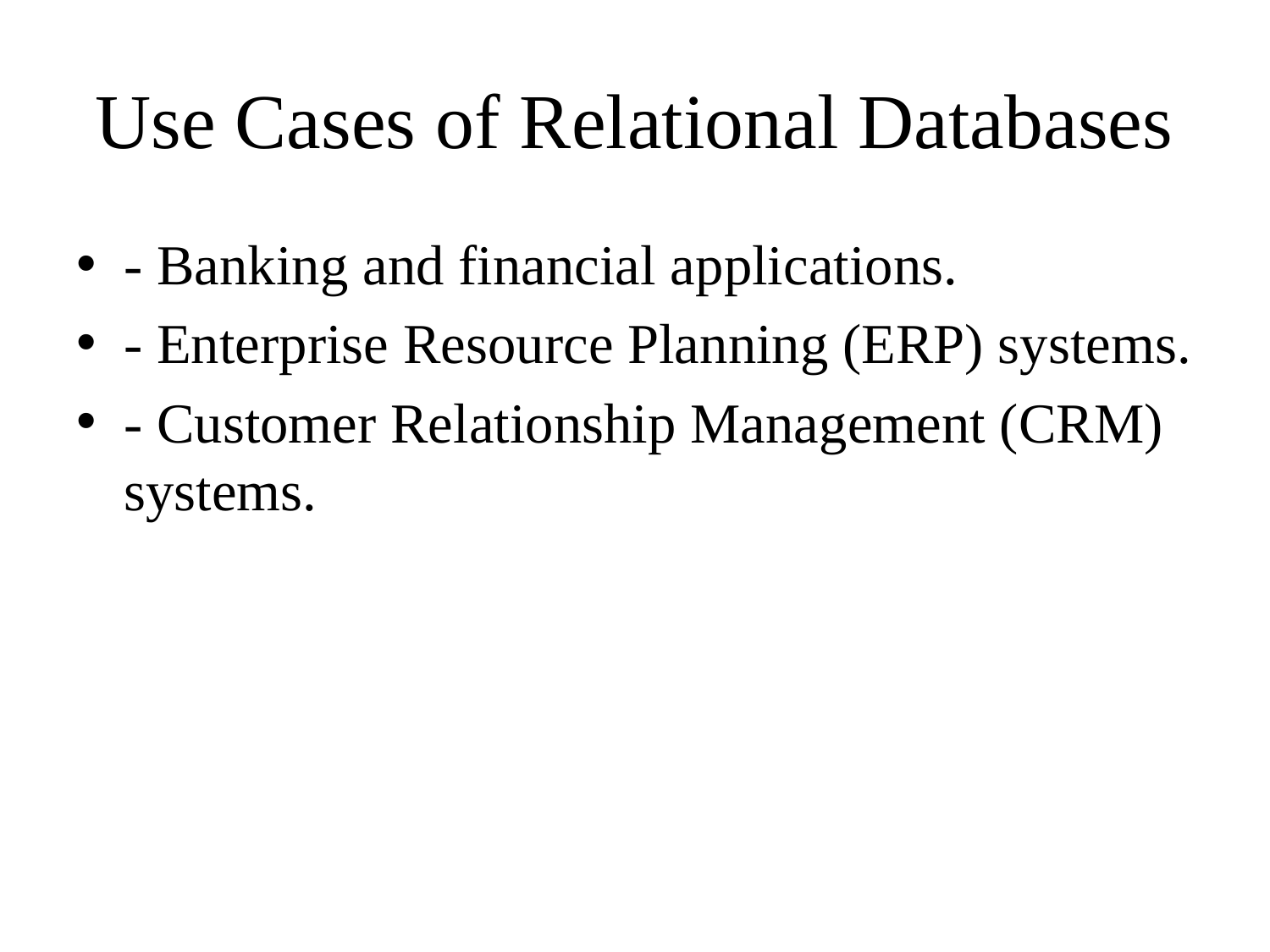

# Use Cases of Relational Databases
- Banking and financial applications.
- Enterprise Resource Planning (ERP) systems.
- Customer Relationship Management (CRM) systems.